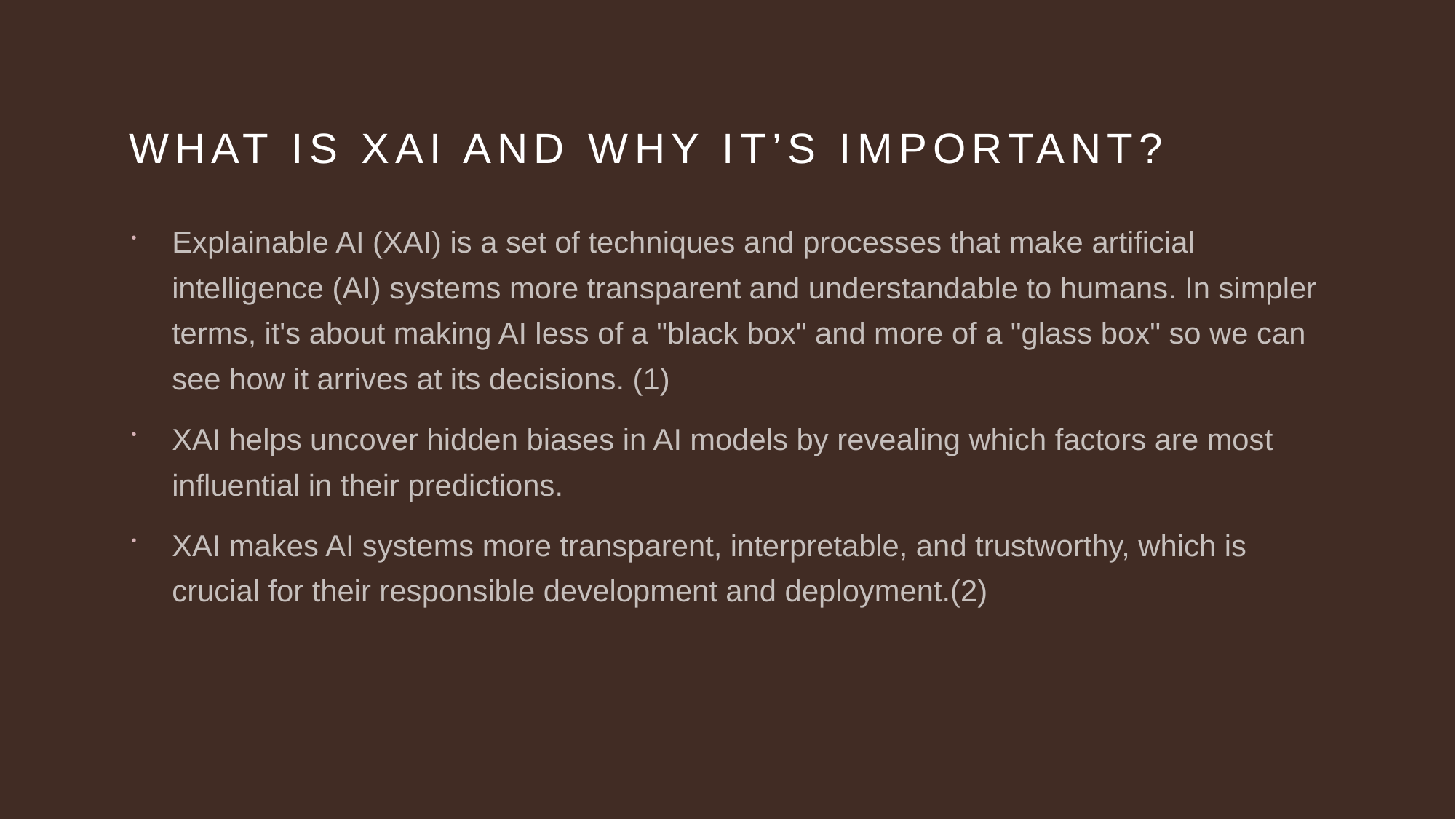

# What is XAI and why it’s important?
Explainable AI (XAI) is a set of techniques and processes that make artificial intelligence (AI) systems more transparent and understandable to humans. In simpler terms, it's about making AI less of a "black box" and more of a "glass box" so we can see how it arrives at its decisions. (1)
XAI helps uncover hidden biases in AI models by revealing which factors are most influential in their predictions.
XAI makes AI systems more transparent, interpretable, and trustworthy, which is crucial for their responsible development and deployment.(2)